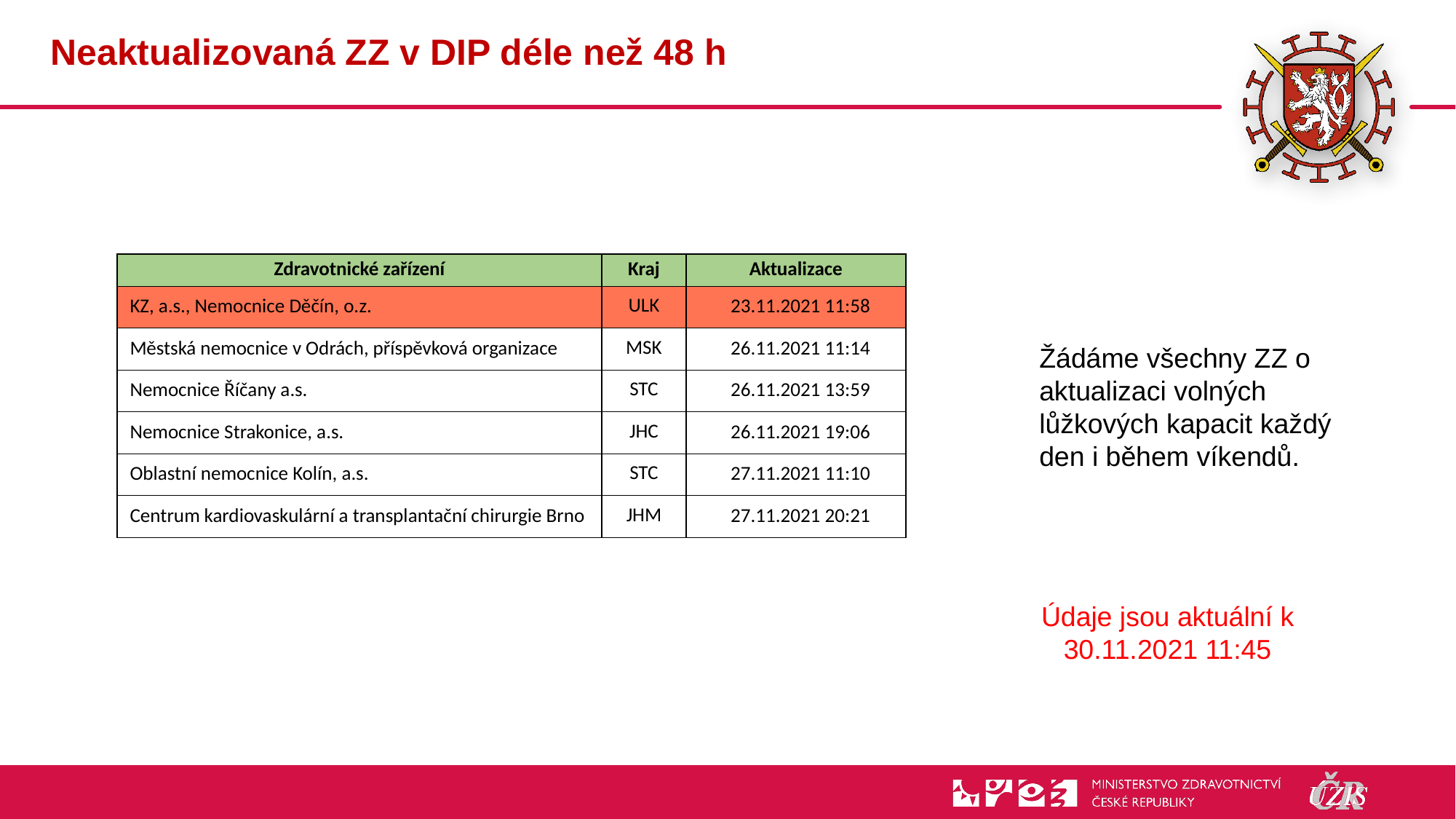

# Neaktualizovaná ZZ v DIP déle než 48 h
| Zdravotnické zařízení | Kraj | Aktualizace |
| --- | --- | --- |
| KZ, a.s., Nemocnice Děčín, o.z. | ULK | 23.11.2021 11:58 |
| Městská nemocnice v Odrách, příspěvková organizace | MSK | 26.11.2021 11:14 |
| Nemocnice Říčany a.s. | STC | 26.11.2021 13:59 |
| Nemocnice Strakonice, a.s. | JHC | 26.11.2021 19:06 |
| Oblastní nemocnice Kolín, a.s. | STC | 27.11.2021 11:10 |
| Centrum kardiovaskulární a transplantační chirurgie Brno | JHM | 27.11.2021 20:21 |
Žádáme všechny ZZ o aktualizaci volných lůžkových kapacit každý den i během víkendů.
Údaje jsou aktuální k 30.11.2021 11:45